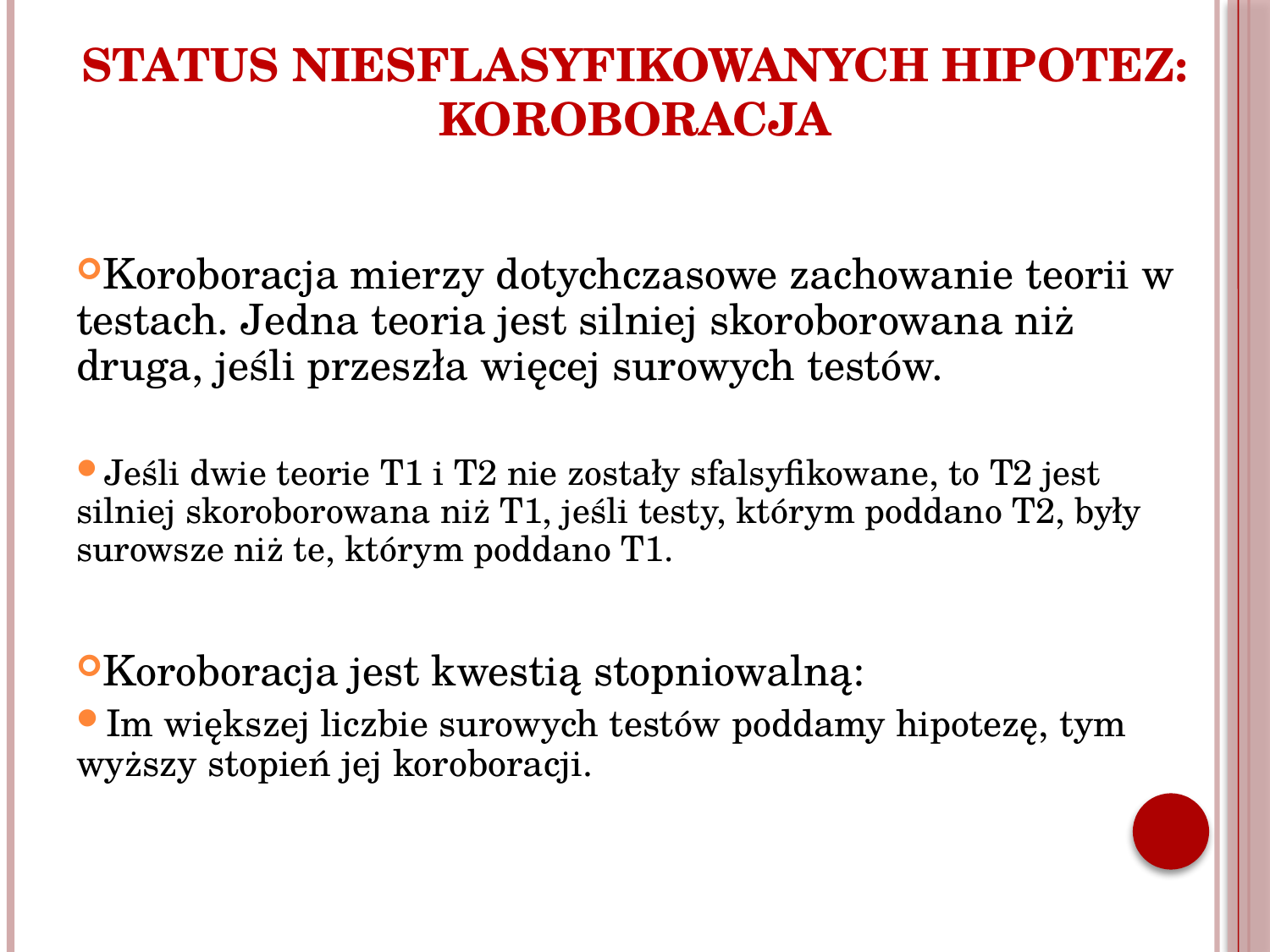

Status niesflasyfikowanych hipotez: koroboracja
Koroboracja mierzy dotychczasowe zachowanie teorii w testach. Jedna teoria jest silniej skoroborowana niż druga, jeśli przeszła więcej surowych testów.

Jeśli dwie teorie T1 i T2 nie zostały sfalsyfikowane, to T2 jest silniej skoroborowana niż T1, jeśli testy, którym poddano T2, były surowsze niż te, którym poddano T1.

Koroboracja jest kwestią stopniowalną:
Im większej liczbie surowych testów poddamy hipotezę, tym wyższy stopień jej koroboracji.